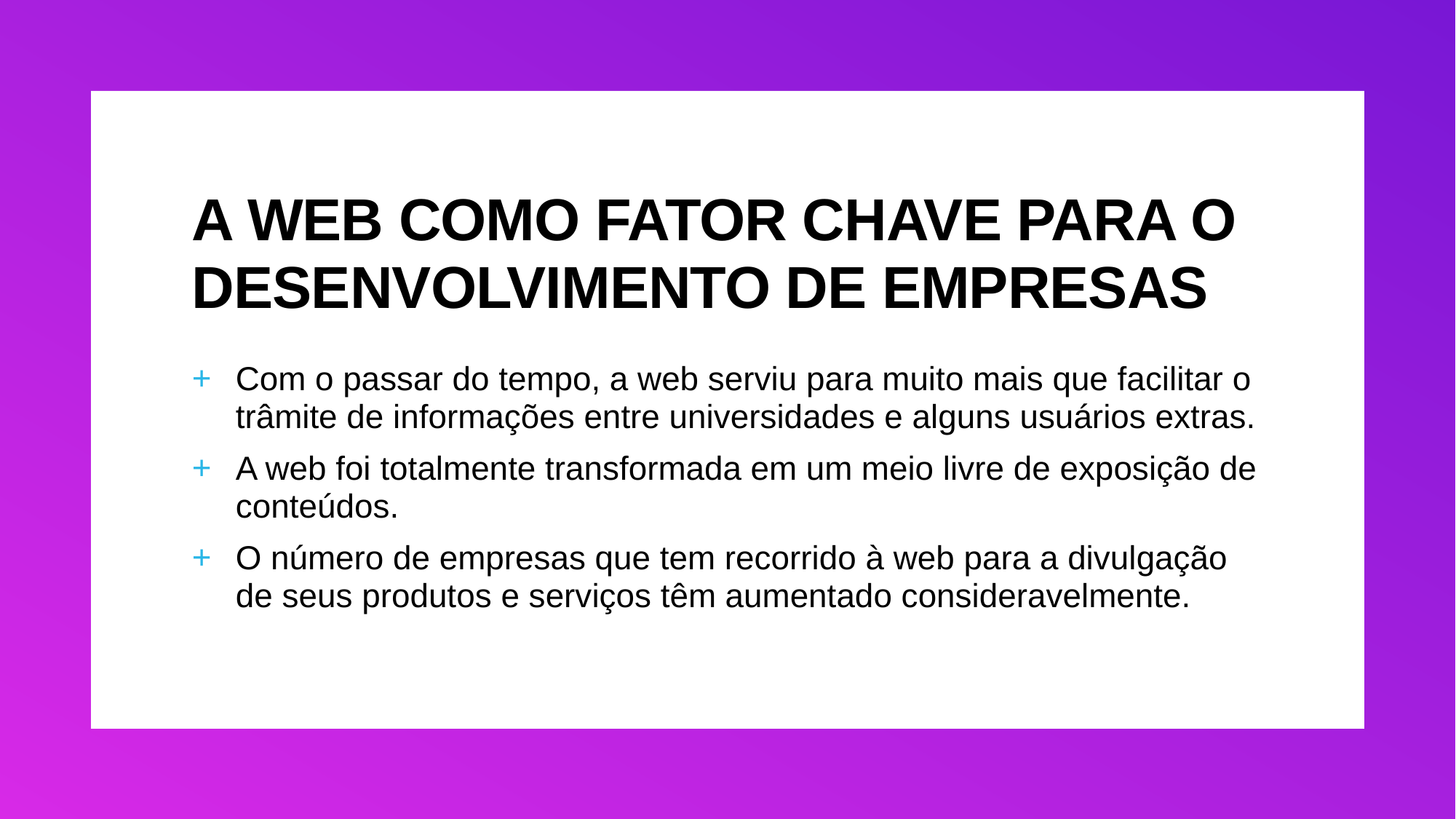

# A WEB COMO FATOR CHAVE PARA O DESENVOLVIMENTO DE EMPRESAS

Com o passar do tempo, a web serviu para muito mais que facilitar o trâmite de informações entre universidades e alguns usuários extras.
A web foi totalmente transformada em um meio livre de exposição de conteúdos.
O número de empresas que tem recorrido à web para a divulgação de seus produtos e serviços têm aumentado consideravelmente.